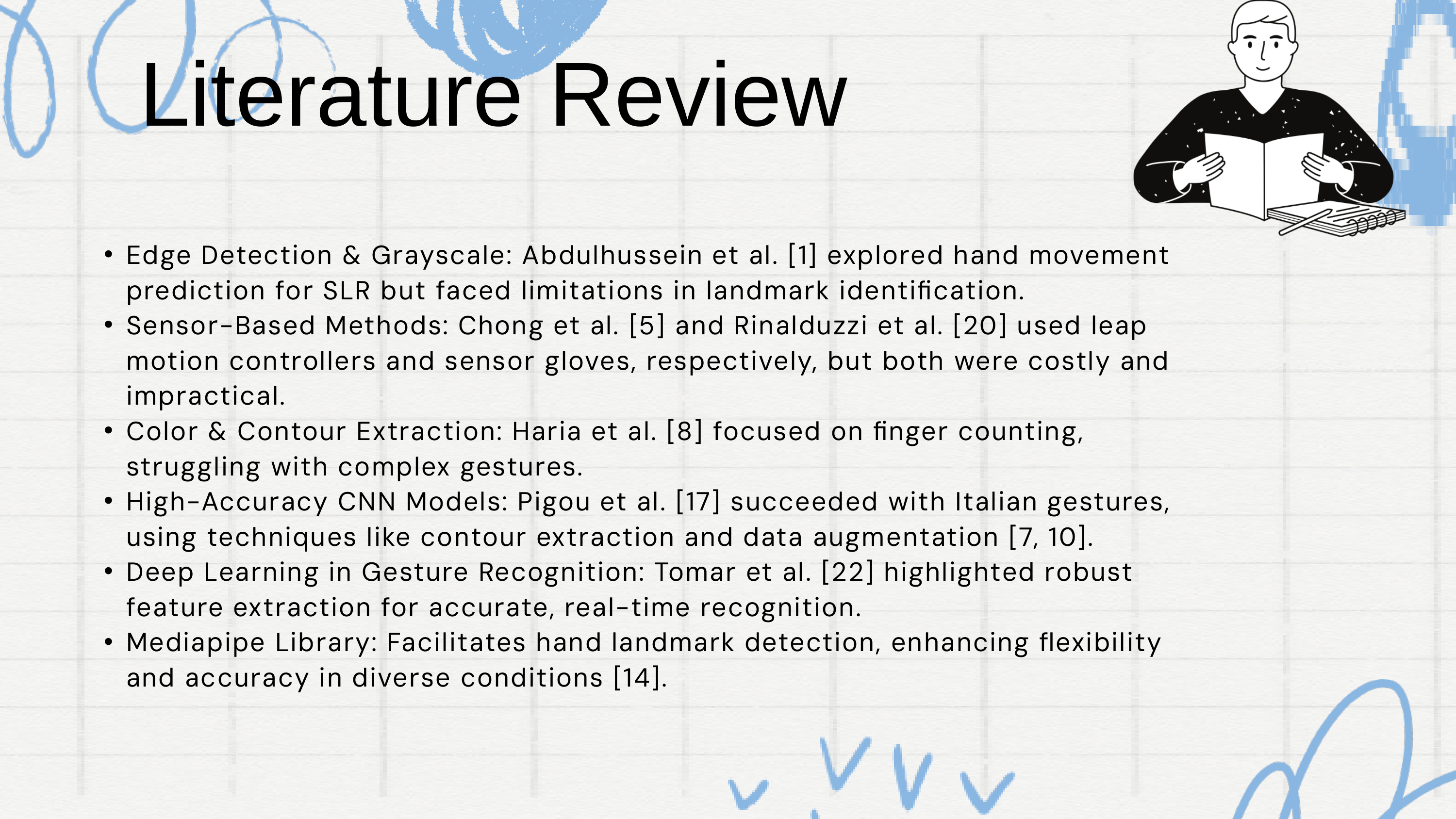

Literature Review
Edge Detection & Grayscale: Abdulhussein et al. [1] explored hand movement prediction for SLR but faced limitations in landmark identification.
Sensor-Based Methods: Chong et al. [5] and Rinalduzzi et al. [20] used leap motion controllers and sensor gloves, respectively, but both were costly and impractical.
Color & Contour Extraction: Haria et al. [8] focused on finger counting, struggling with complex gestures.
High-Accuracy CNN Models: Pigou et al. [17] succeeded with Italian gestures, using techniques like contour extraction and data augmentation [7, 10].
Deep Learning in Gesture Recognition: Tomar et al. [22] highlighted robust feature extraction for accurate, real-time recognition.
Mediapipe Library: Facilitates hand landmark detection, enhancing flexibility and accuracy in diverse conditions [14].